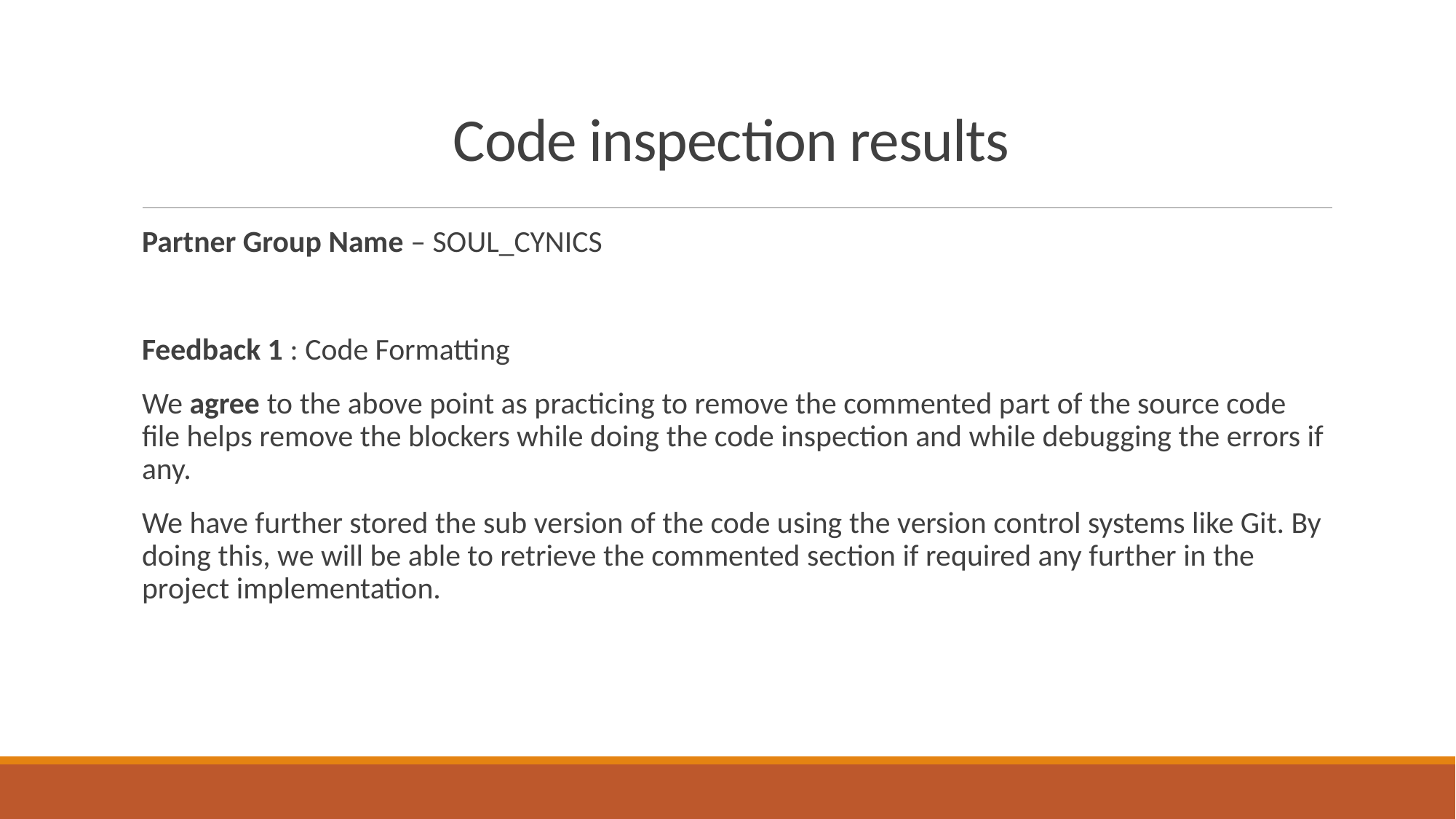

# Code inspection results
Partner Group Name – SOUL_CYNICS

Feedback 1 : Code Formatting
We agree to the above point as practicing to remove the commented part of the source code file helps remove the blockers while doing the code inspection and while debugging the errors if any.
We have further stored the sub version of the code using the version control systems like Git. By doing this, we will be able to retrieve the commented section if required any further in the project implementation.